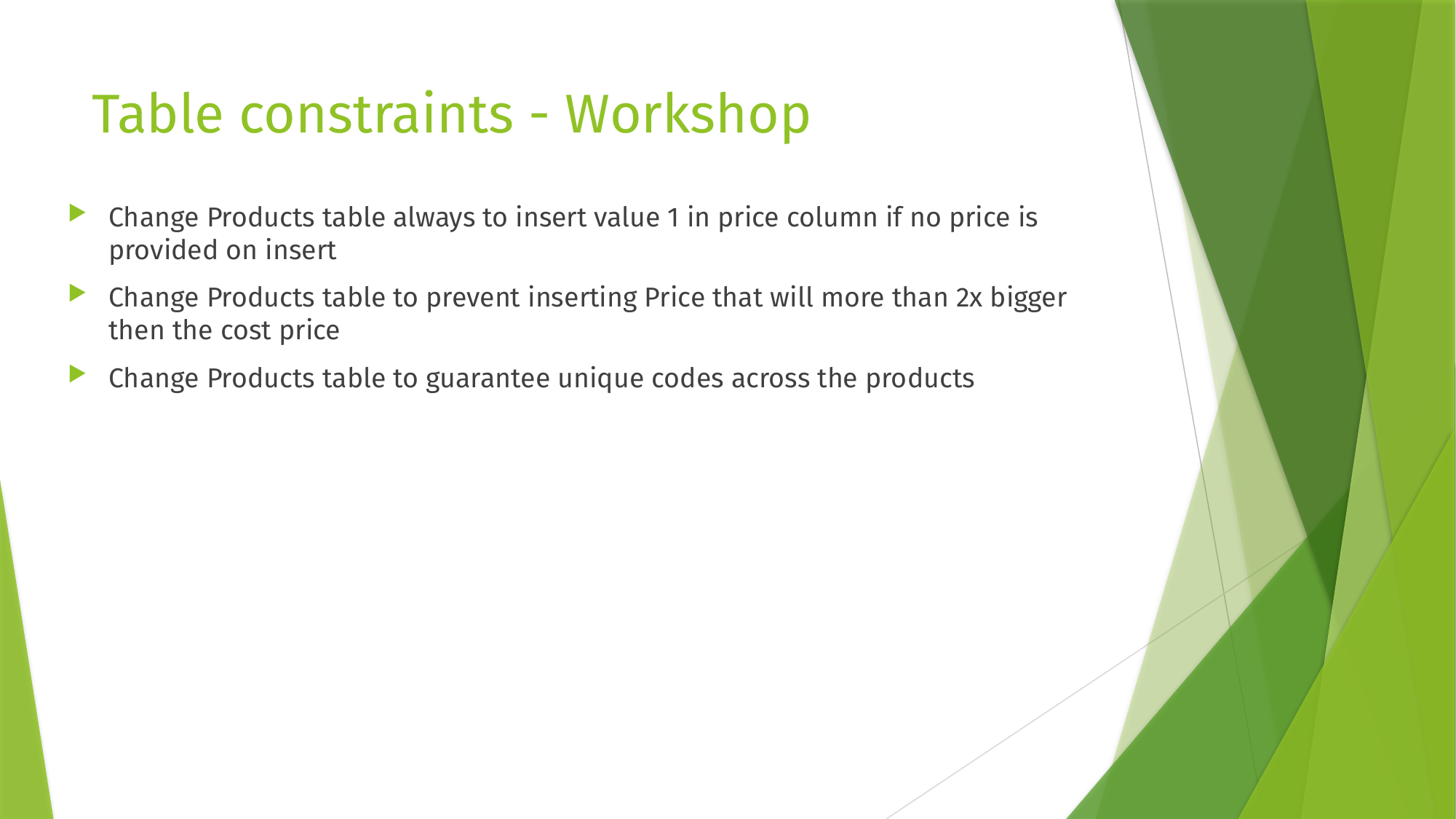

# Table constraints - Workshop
Change Products table always to insert value 1 in price column if no price is provided on insert
Change Products table to prevent inserting Price that will more than 2x bigger then the cost price
Change Products table to guarantee unique codes across the products